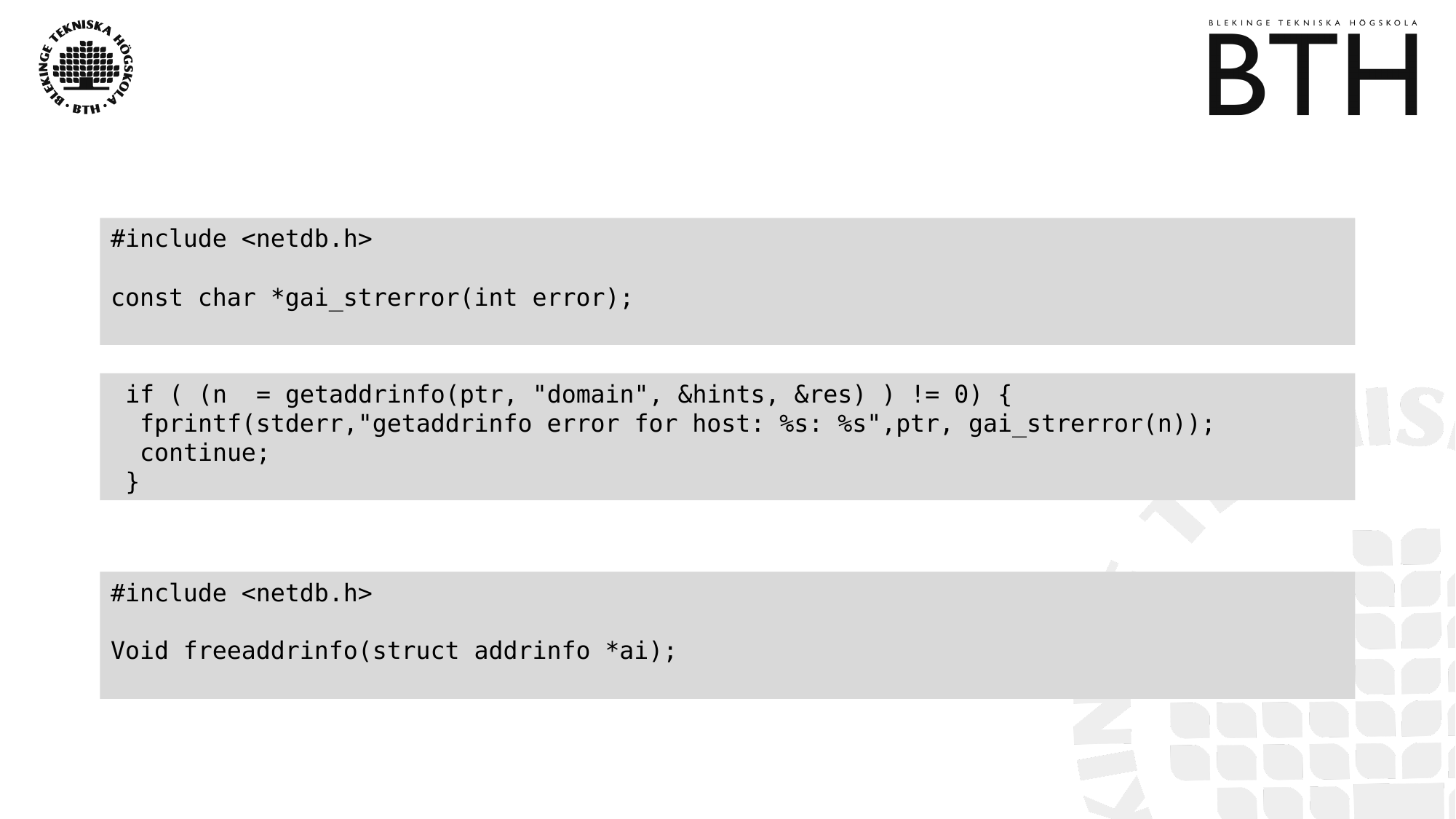

#

#include <netdb.h>

const char *gai_strerror(int error);

 if ( (n  = getaddrinfo(ptr, "domain", &hints, &res) ) != 0) {
  fprintf(stderr,"getaddrinfo error for host: %s: %s",ptr, gai_strerror(n));
  continue;
 }
#include <netdb.h>

Void freeaddrinfo(struct addrinfo *ai);